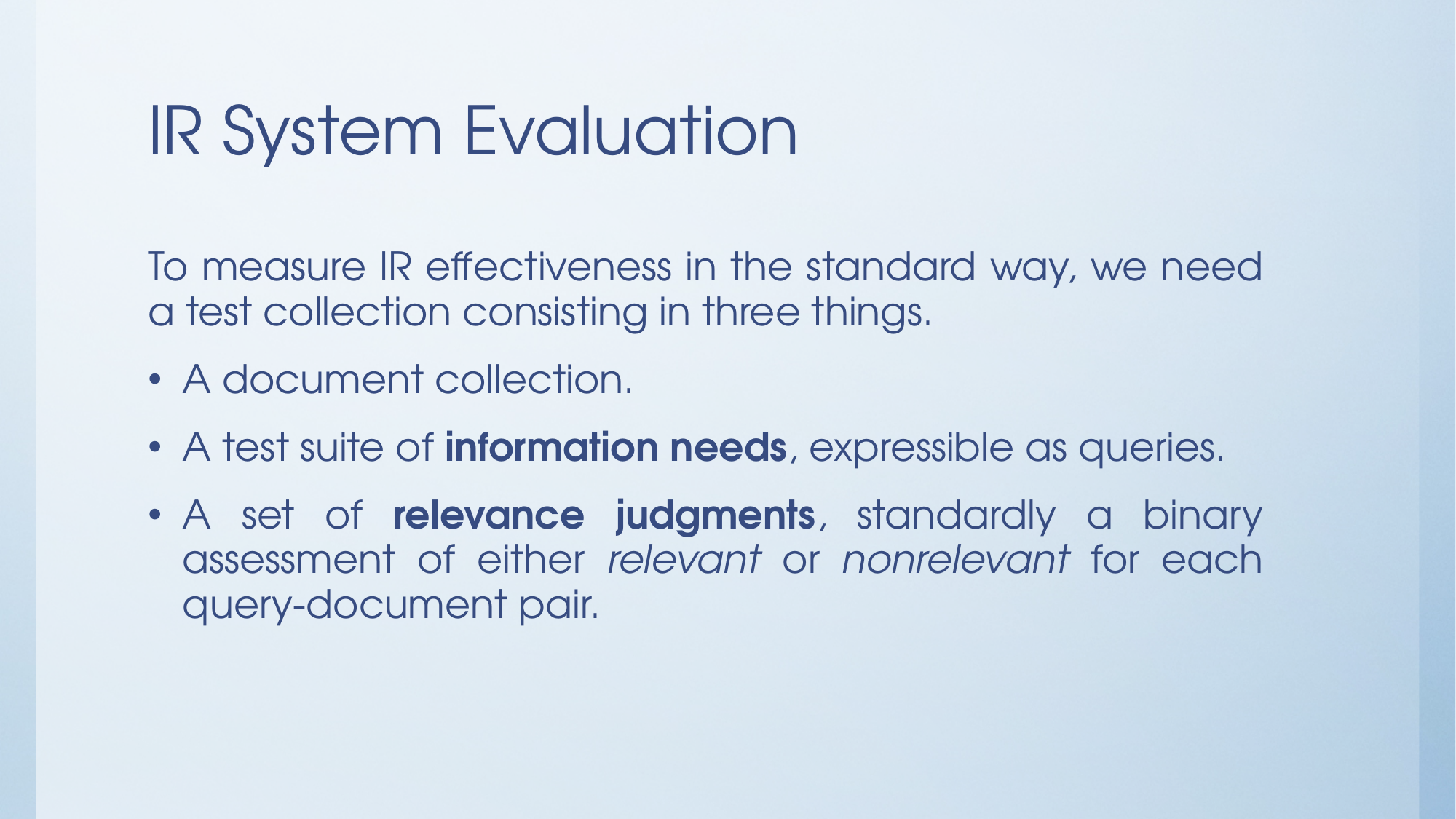

# IR System Evaluation
To measure IR effectiveness in the standard way, we need a test collection consisting in three things.
A document collection.
A test suite of information needs, expressible as queries.
A set of relevance judgments, standardly a binary assessment of either relevant or nonrelevant for each query-document pair.